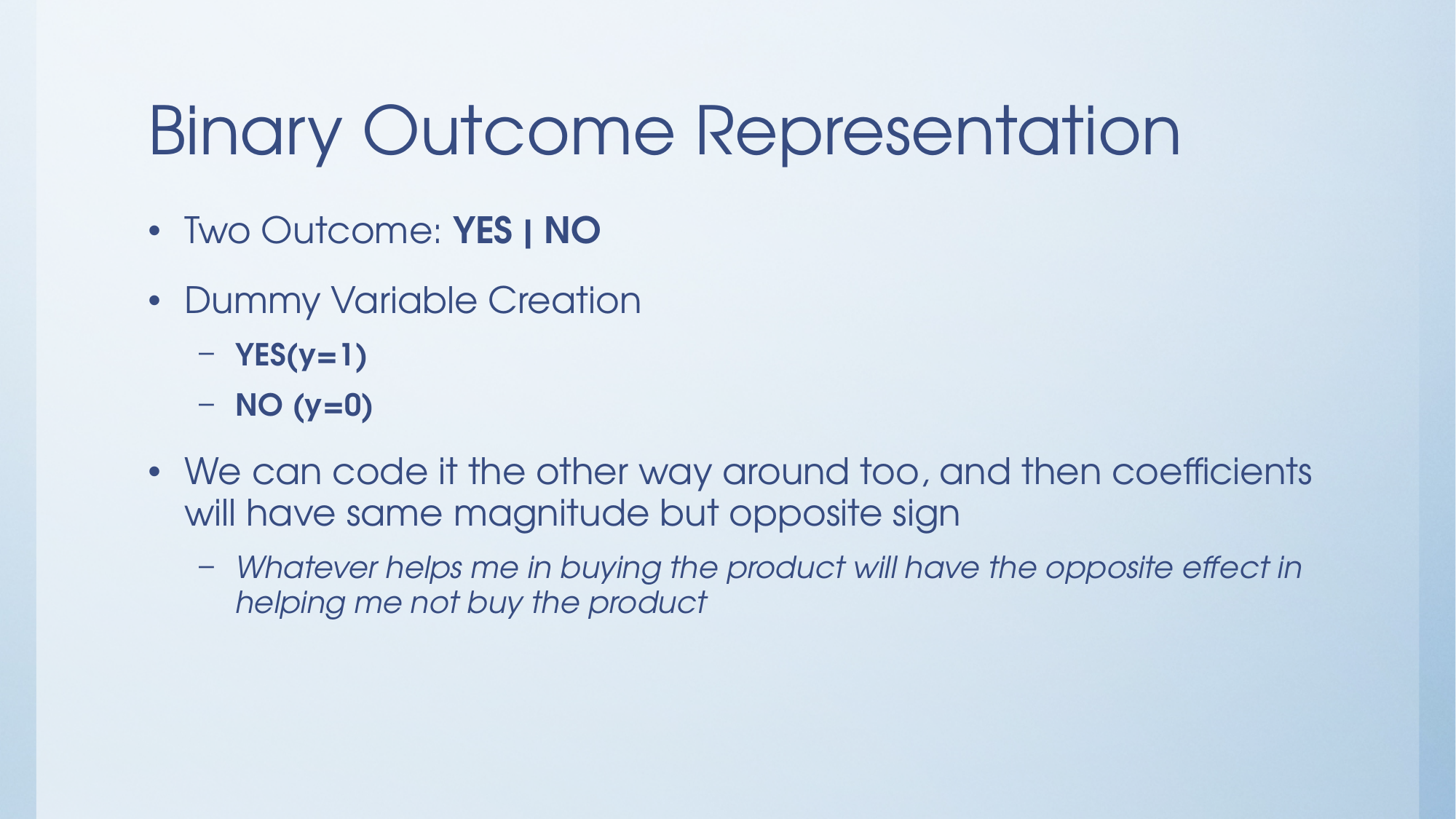

# Binary Outcome Representation
Two Outcome: YES | NO
Dummy Variable Creation
YES(y=1)
NO (y=0)
We can code it the other way around too, and then coefficients will have same magnitude but opposite sign
Whatever helps me in buying the product will have the opposite effect in helping me not buy the product